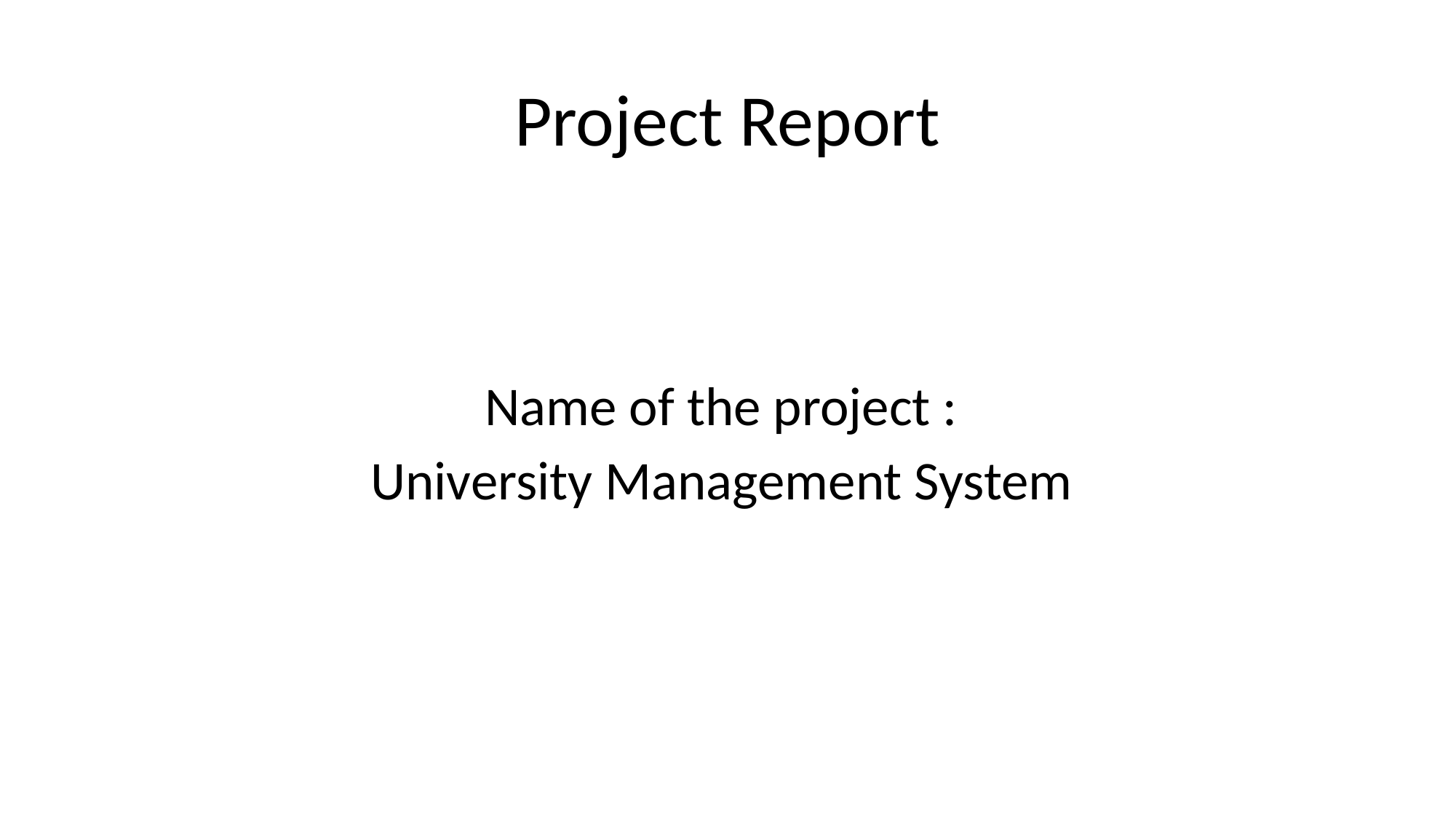

# Project Report

Name of the project :
University Management System